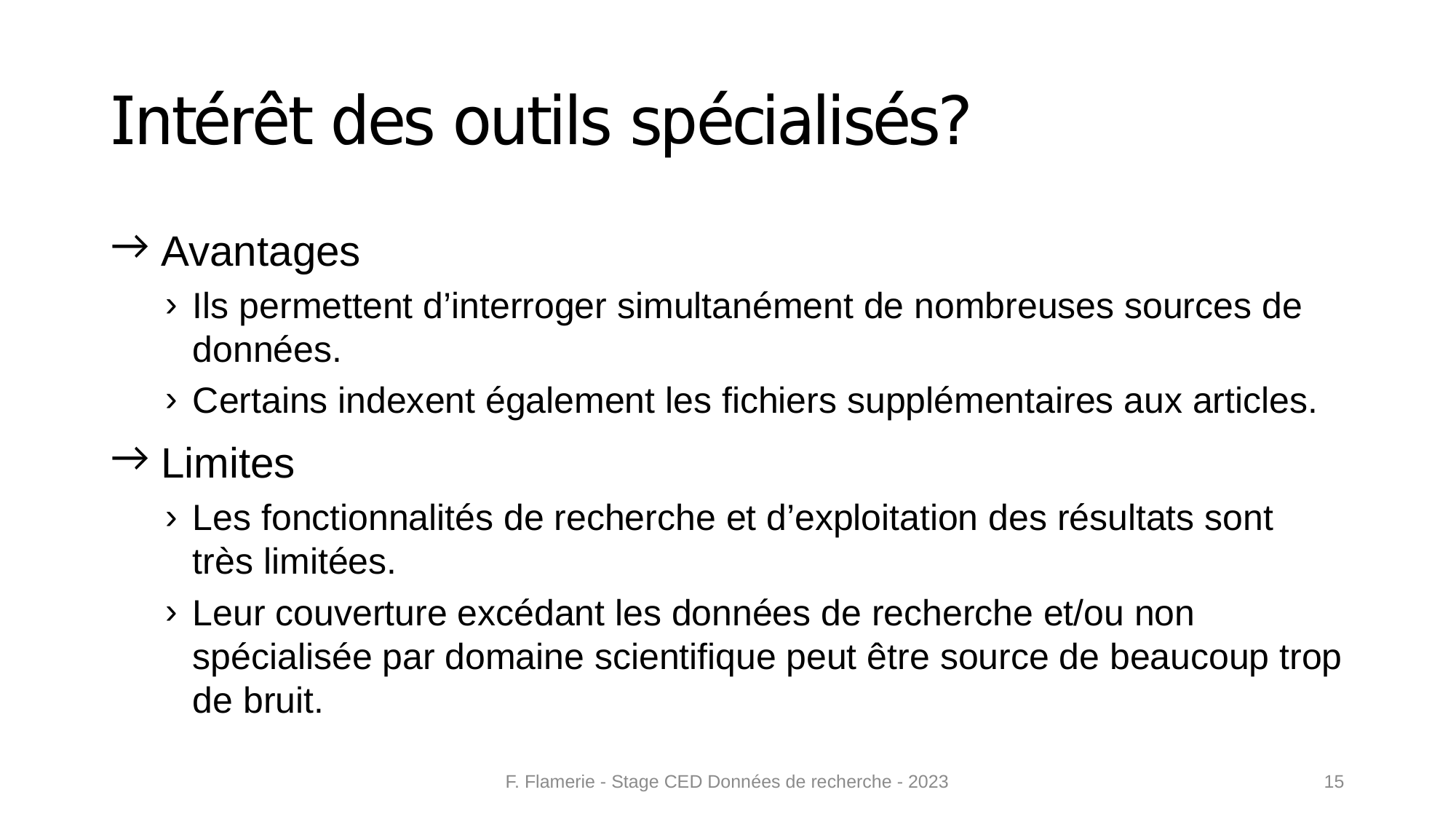

# Intérêt des outils spécialisés?
 Avantages
Ils permettent d’interroger simultanément de nombreuses sources de données.
Certains indexent également les fichiers supplémentaires aux articles.
 Limites
Les fonctionnalités de recherche et d’exploitation des résultats sont très limitées.
Leur couverture excédant les données de recherche et/ou non spécialisée par domaine scientifique peut être source de beaucoup trop de bruit.
F. Flamerie - Stage CED Données de recherche - 2023
15